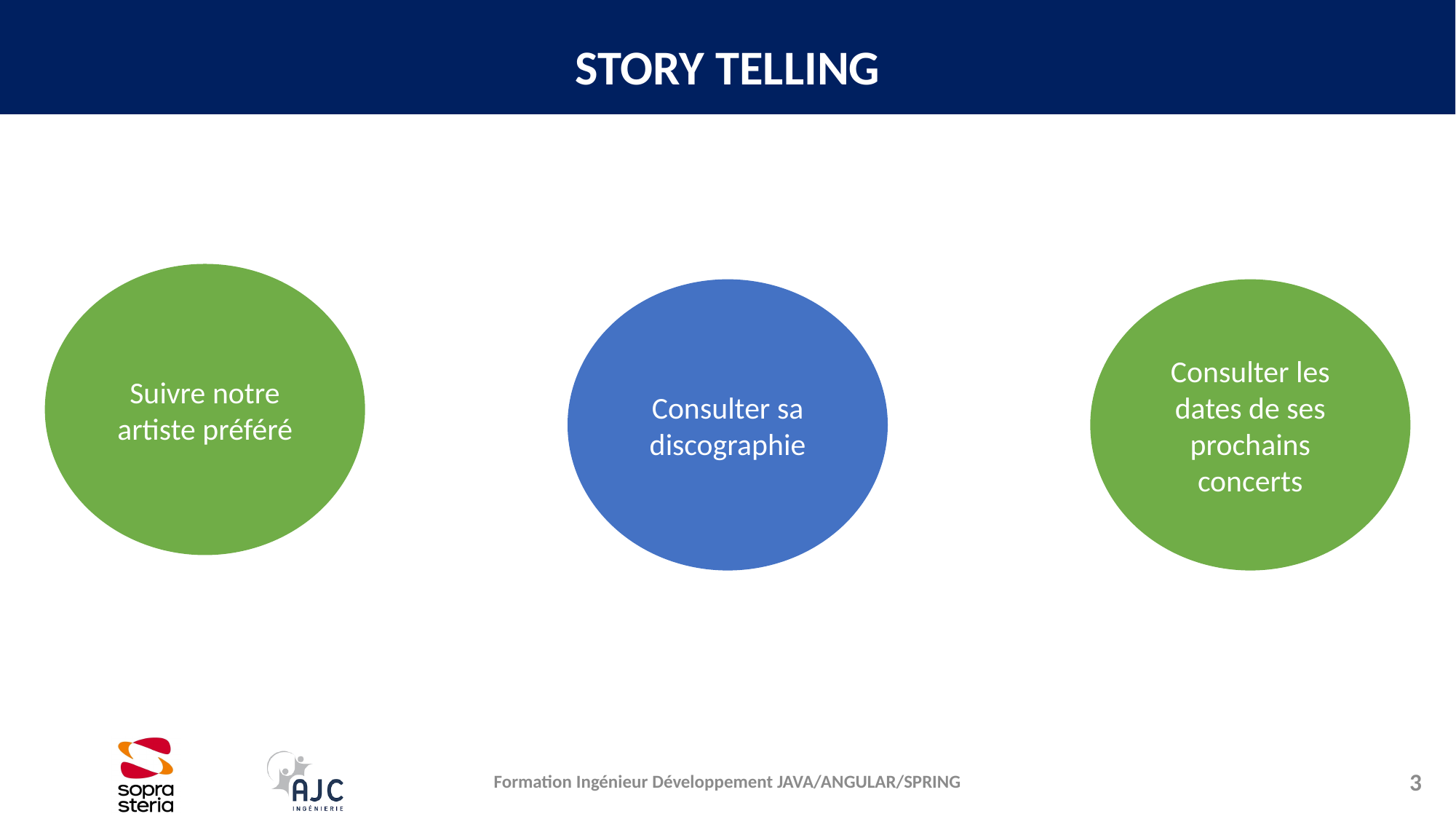

STORY TELLING
Suivre notre artiste préféré
Consulter sa discographie
Consulter les dates de ses prochains concerts
Formation Ingénieur Développement JAVA/ANGULAR/SPRING
3